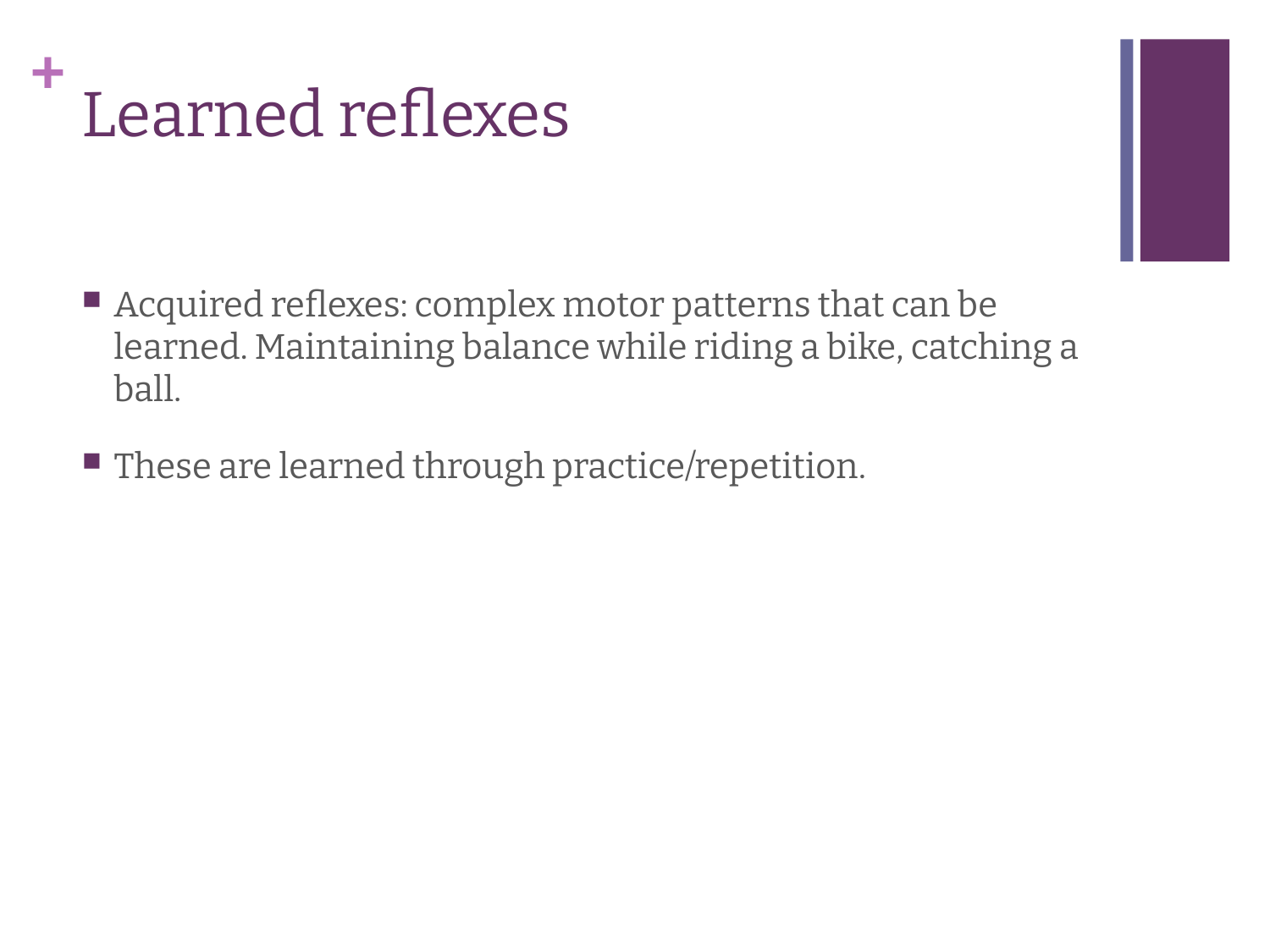

# Learned reflexes
Acquired reflexes: complex motor patterns that can be learned. Maintaining balance while riding a bike, catching a ball.
These are learned through practice/repetition.